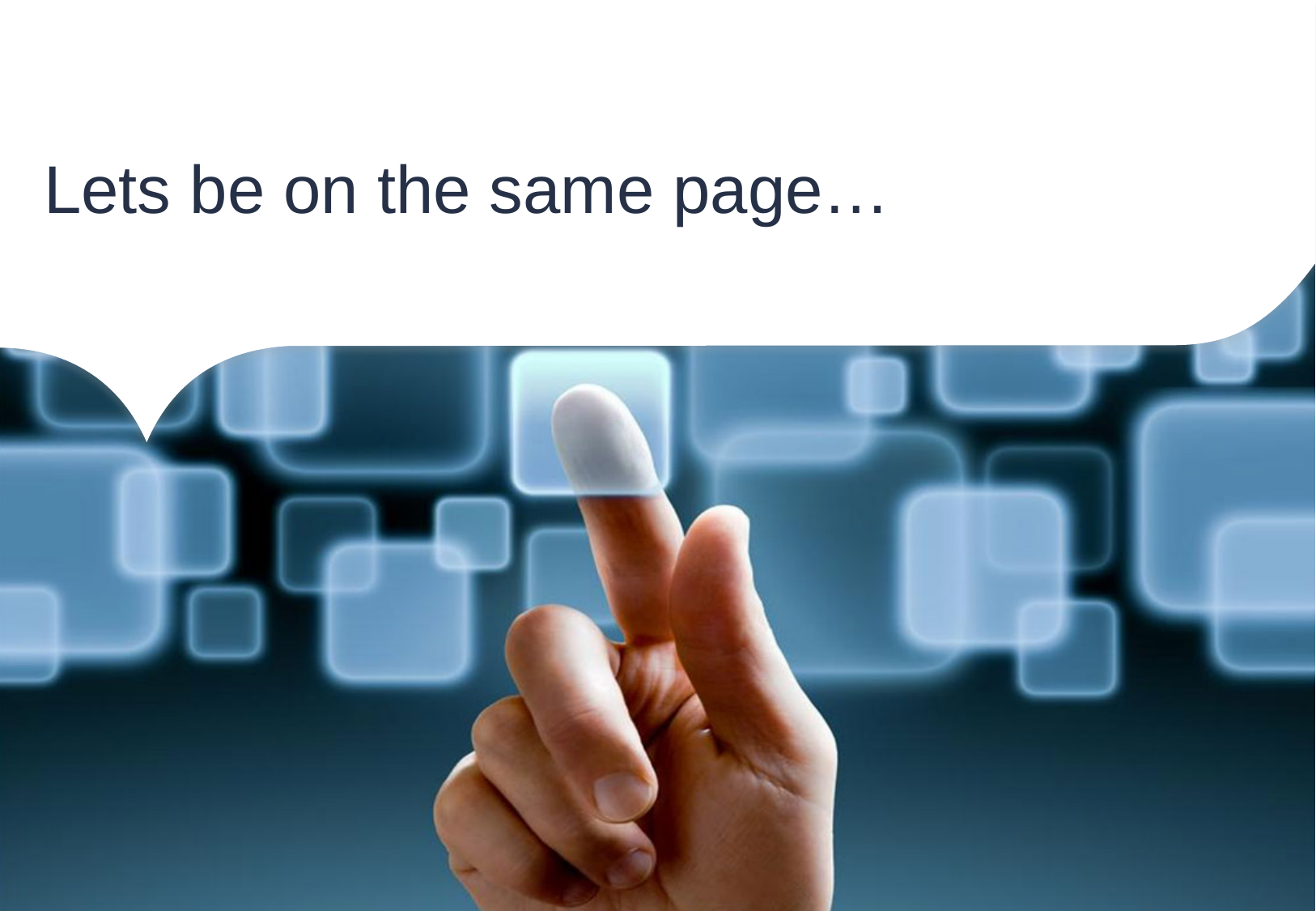

# Lets be on the same page…